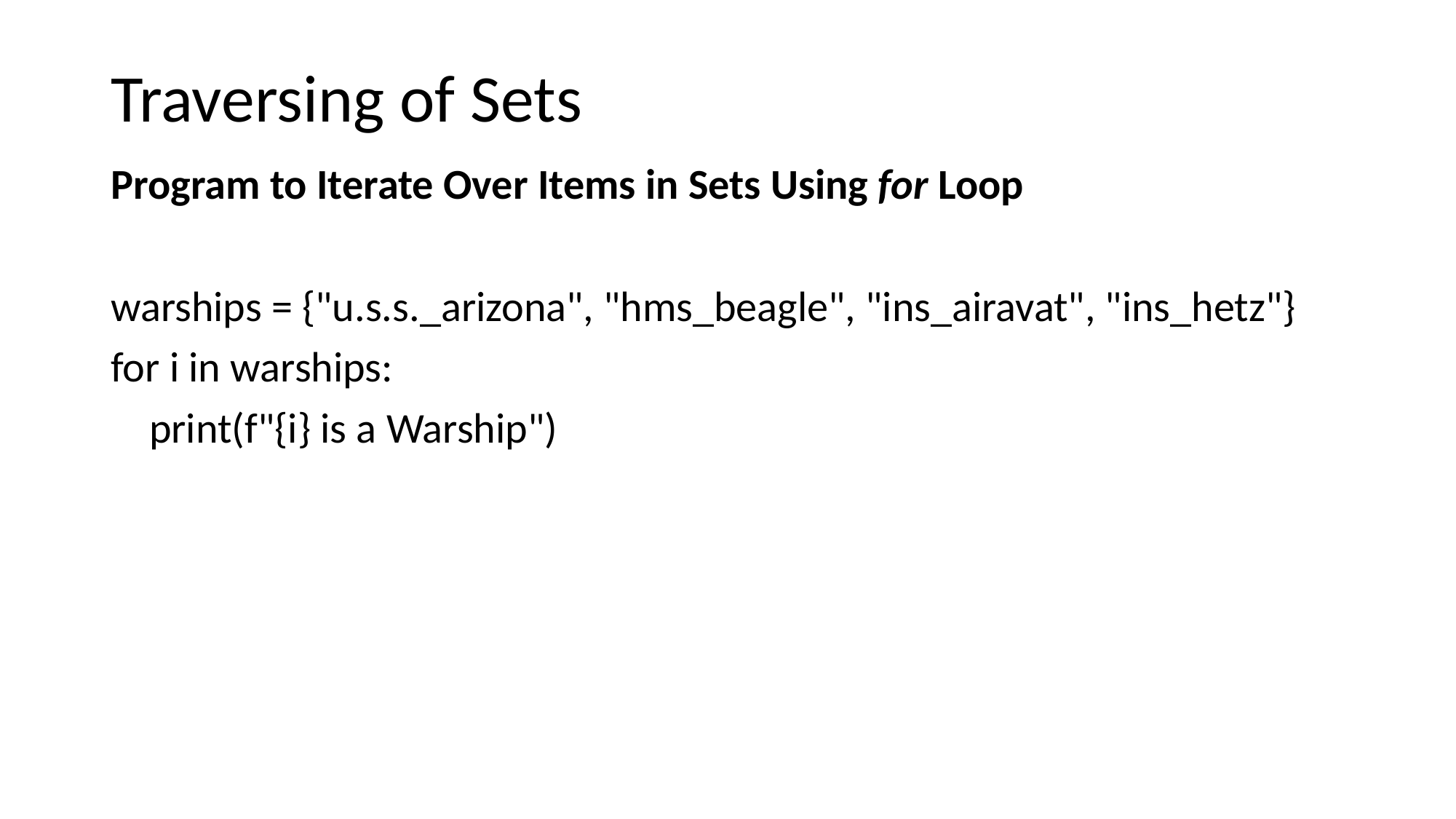

# Traversing of Sets
Program to Iterate Over Items in Sets Using for Loop

warships = {"u.s.s._arizona", "hms_beagle", "ins_airavat", "ins_hetz"}
for i in warships:
    print(f"{i} is a Warship")